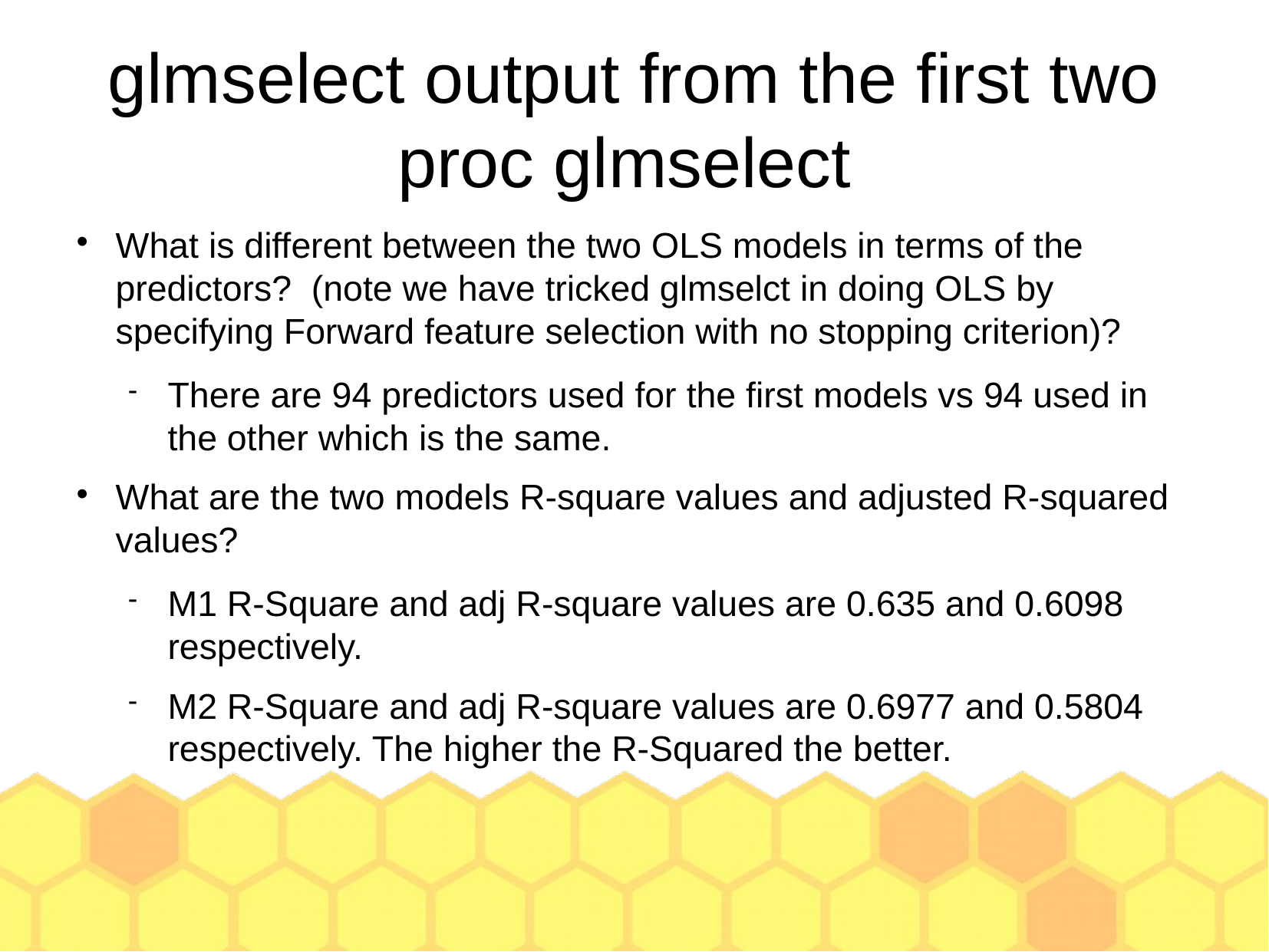

glmselect output from the first two proc glmselect
What is different between the two OLS models in terms of the predictors?  (note we have tricked glmselct in doing OLS by specifying Forward feature selection with no stopping criterion)?
There are 94 predictors used for the first models vs 94 used in the other which is the same.
What are the two models R-square values and adjusted R-squared values?
M1 R-Square and adj R-square values are 0.635 and 0.6098 respectively.
M2 R-Square and adj R-square values are 0.6977 and 0.5804 respectively. The higher the R-Squared the better.